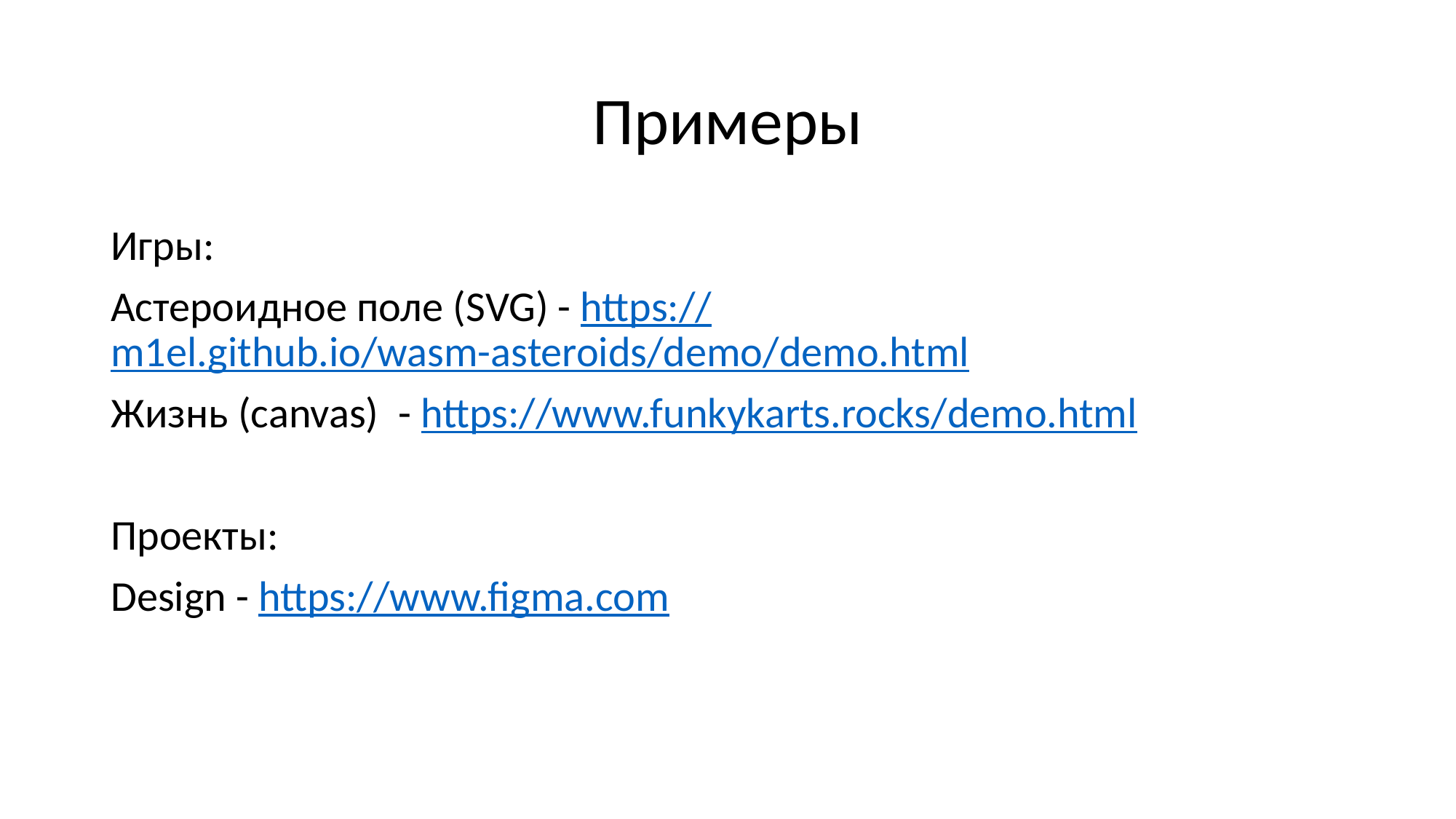

# Примеры
Игры:
Астероидное поле (SVG) - https://m1el.github.io/wasm-asteroids/demo/demo.html
Жизнь (canvas)  - https://www.funkykarts.rocks/demo.html

Проекты:
Design - https://www.figma.com